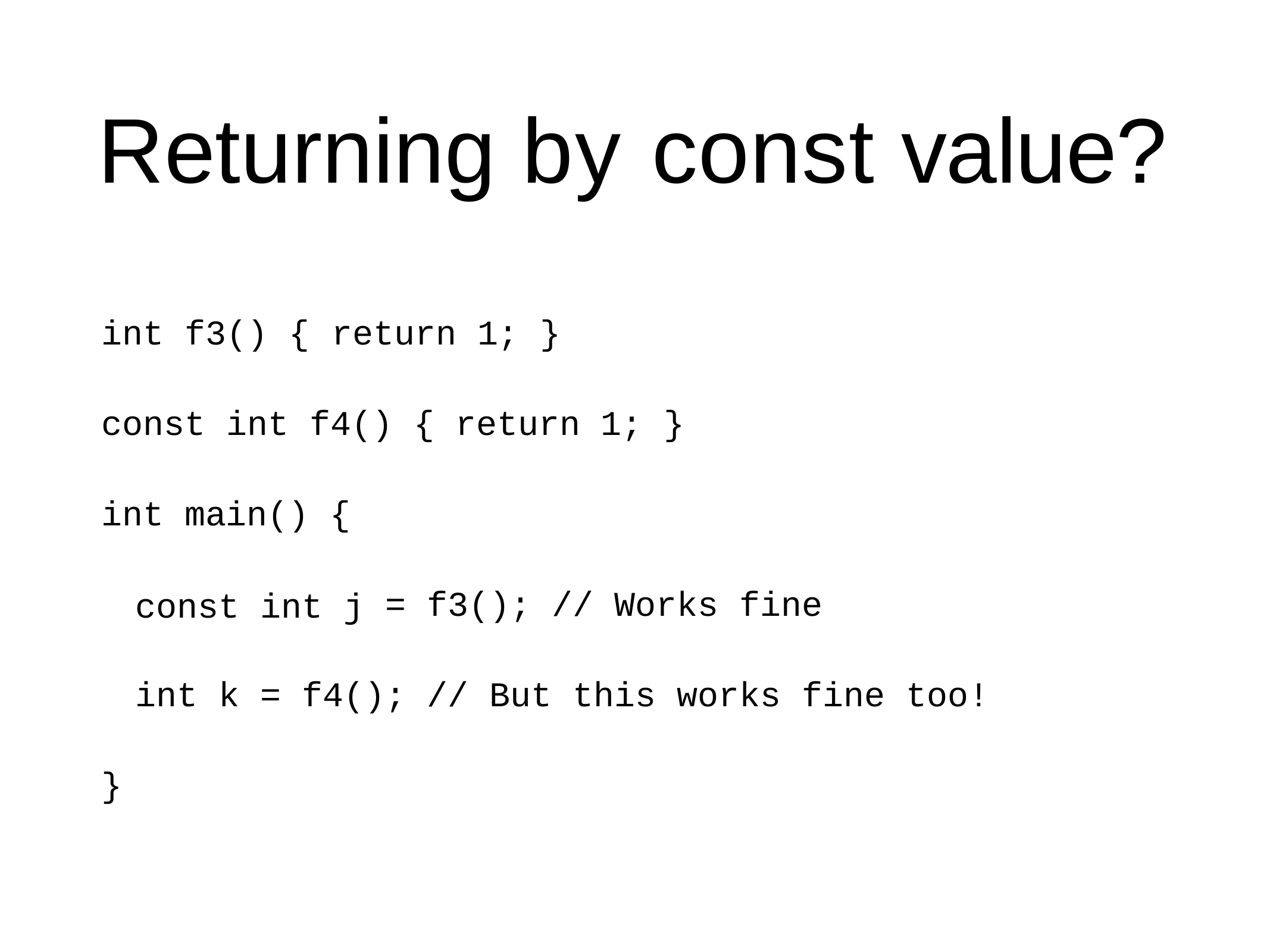

# Returning by const value?
int f3()
{	return 1; }
const int
f4() {
return 1; }
int main() {

const int j
= f3();
// Works
fine
int k = f4();
// But this
works
fine
too!
}